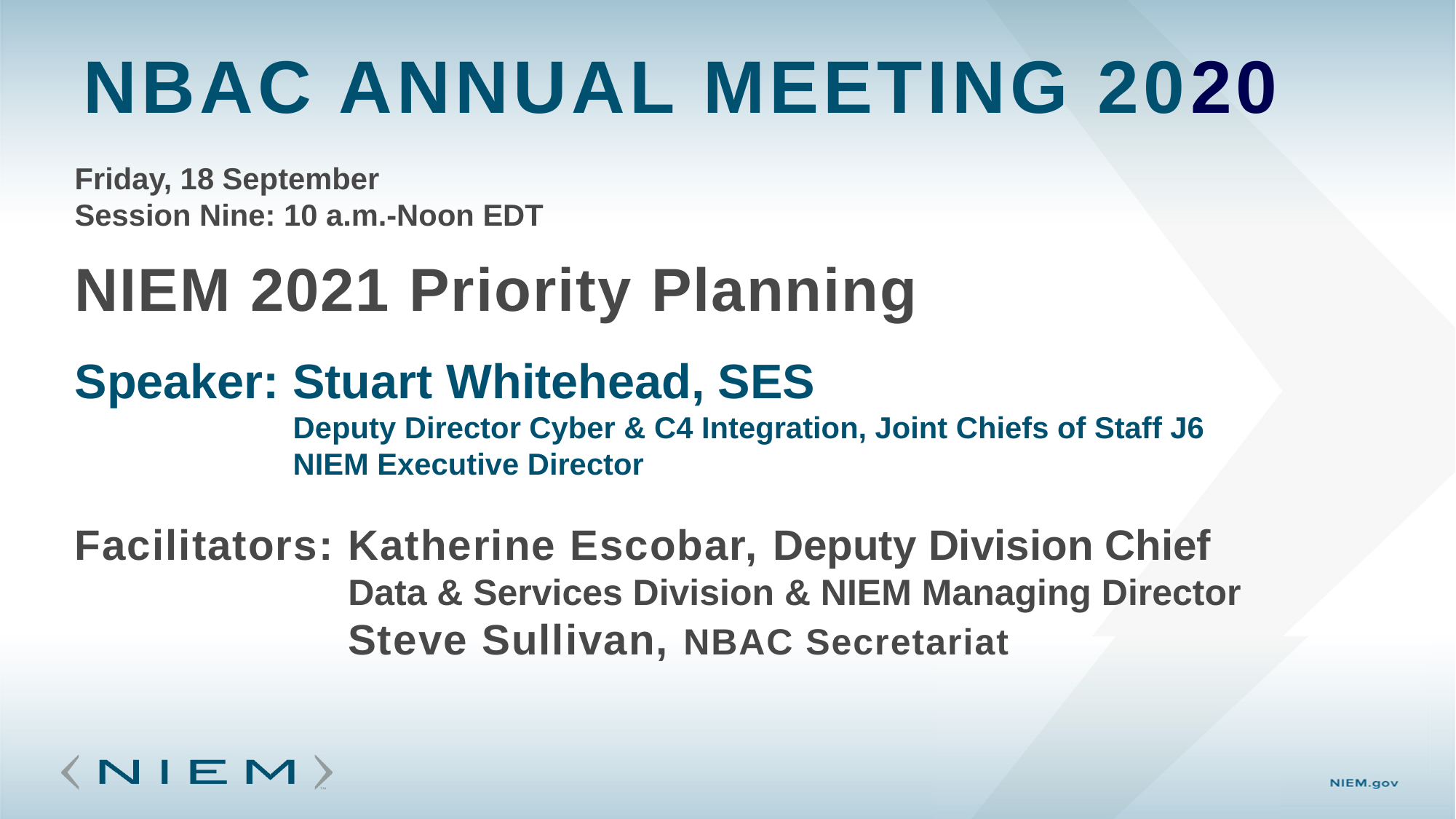

# NBAC Annual meeting 2020
Friday, 18 September
Session Nine: 10 a.m.-Noon EDT
NIEM 2021 Priority Planning
Speaker: Stuart Whitehead, SES
	Deputy Director Cyber & C4 Integration, Joint Chiefs of Staff J6
NIEM Executive Director
Facilitators: Katherine Escobar, Deputy Division Chief
Data & Services Division & NIEM Managing Director
Steve Sullivan, NBAC Secretariat